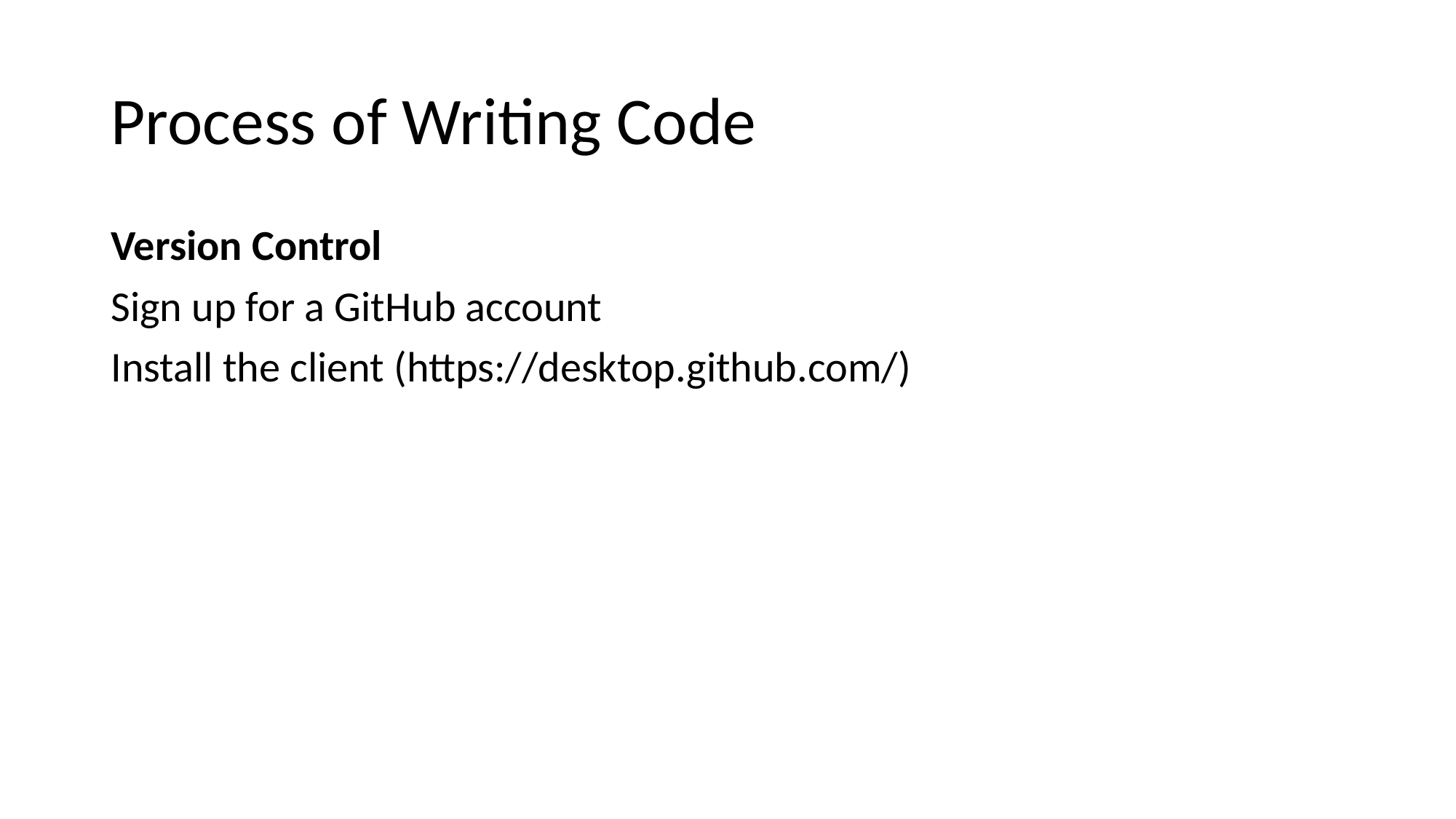

# Process of Writing Code
Version Control
Sign up for a GitHub account
Install the client (https://desktop.github.com/)